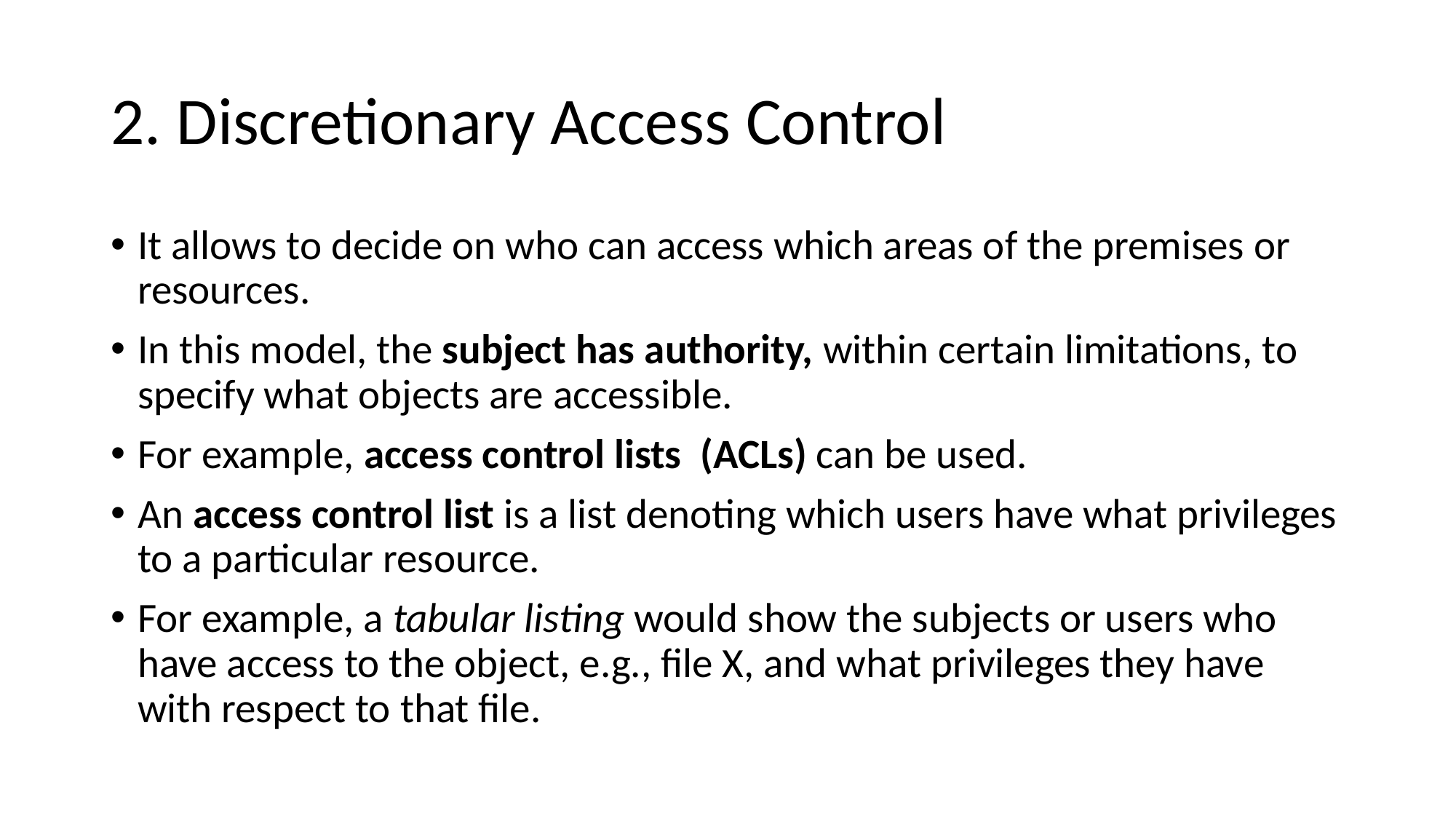

# 2. Discretionary Access Control
It allows to decide on who can access which areas of the premises or resources.
In this model, the subject has authority, within certain limitations, to specify what objects are accessible.
For example, access control lists  (ACLs) can be used.
An access control list is a list denoting which users have what privileges to a particular resource.
For example, a tabular listing would show the subjects or users who have access to the object, e.g., file X, and what privileges they have with respect to that file.